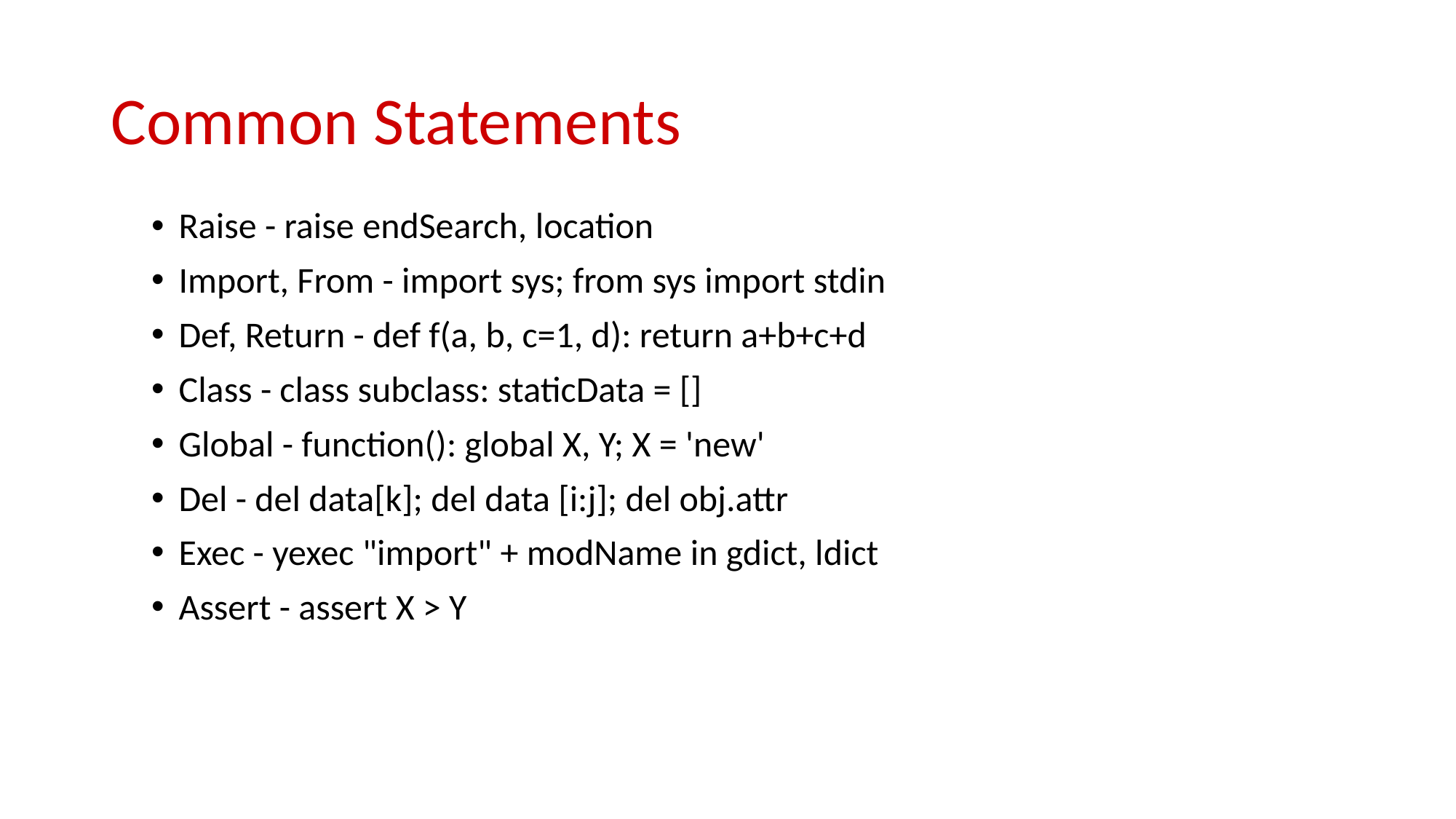

# Common Statements
Raise - raise endSearch, location
Import, From - import sys; from sys import stdin
Def, Return - def f(a, b, c=1, d): return a+b+c+d
Class - class subclass: staticData = []
Global - function(): global X, Y; X = 'new'
Del - del data[k]; del data [i:j]; del obj.attr
Exec - yexec "import" + modName in gdict, ldict
Assert - assert X > Y